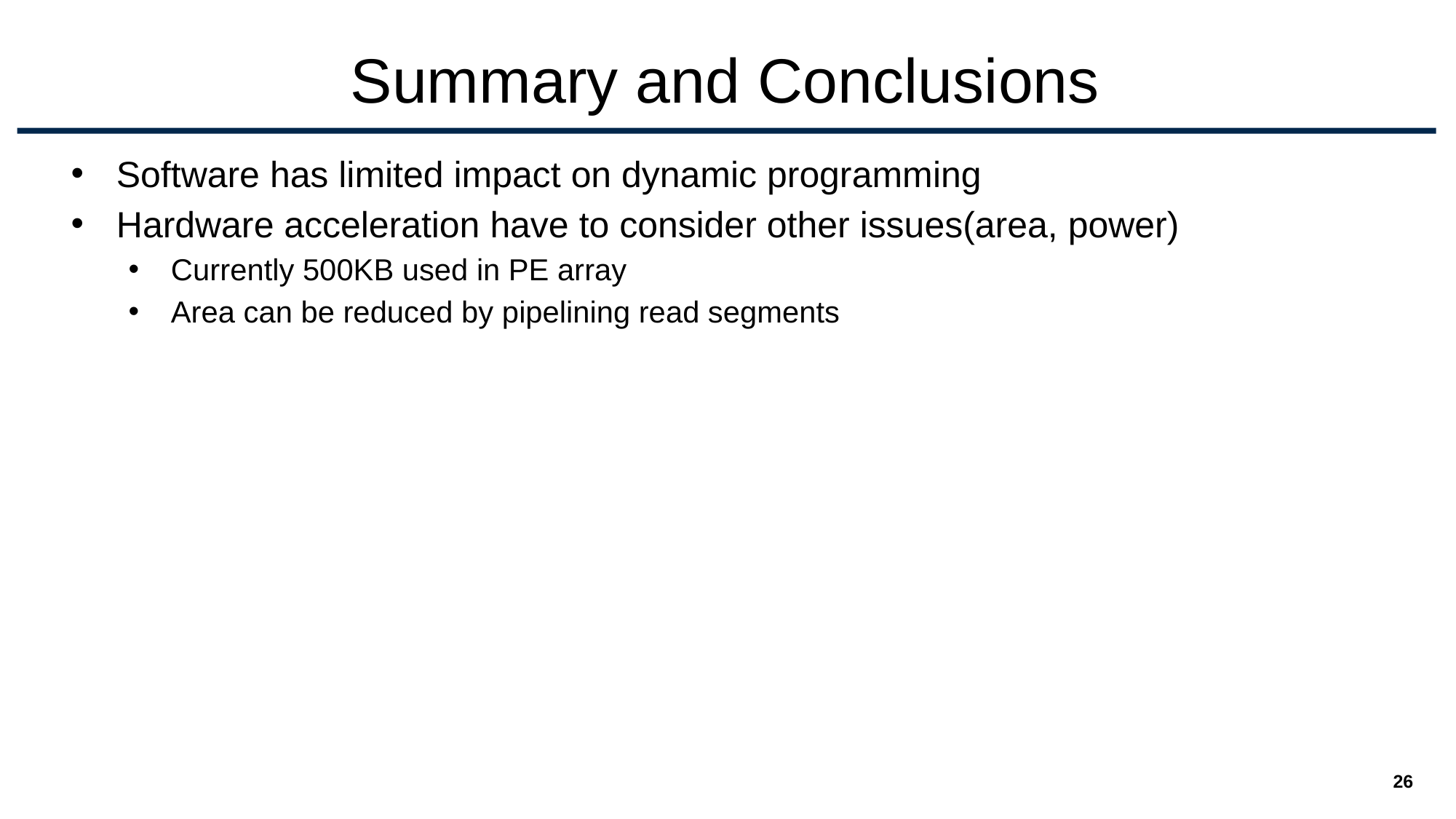

# Summary and Conclusions
Software has limited impact on dynamic programming
Hardware acceleration have to consider other issues(area, power)
Currently 500KB used in PE array
Area can be reduced by pipelining read segments
26